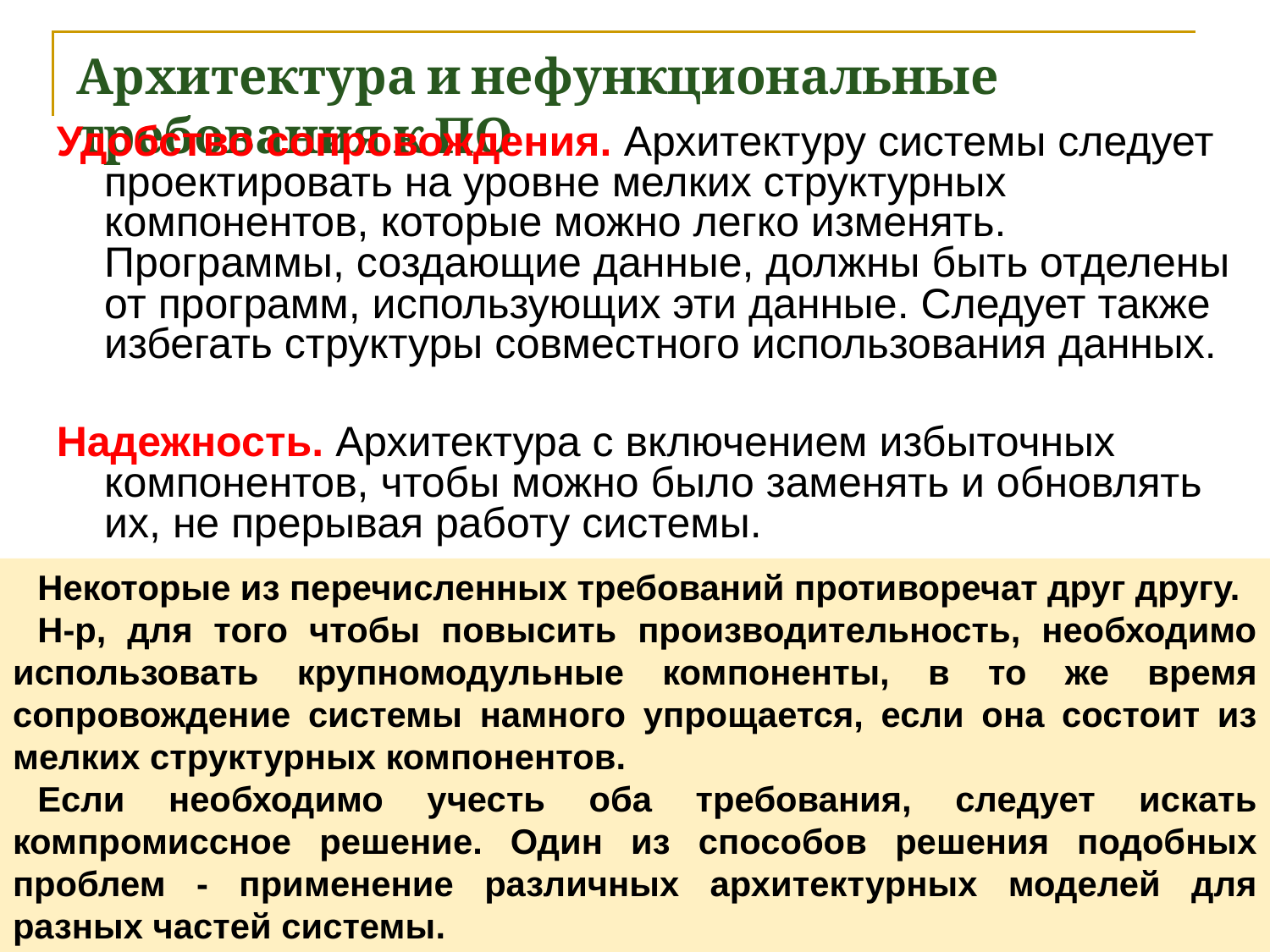

# Архитектура и нефункциональные требования к ПО
Удобство сопровождения. Архитектуру системы следует проектировать на уровне мелких структурных компонентов, которые можно легко изменять. Программы, создающие данные, должны быть отделены от программ, использующих эти данные. Следует также избегать структуры совместного использования данных.

Надежность. Архитектура с включением избыточных   компонентов, чтобы можно было заменять и обновлять их, не прерывая работу системы.

Некоторые из перечисленных требований противоречат друг другу.
Н-р, для того чтобы повысить производительность, необходимо использовать крупномодульные компоненты, в то же время сопровождение системы намного упрощается, если она состоит из мелких структурных компонентов.
Если необходимо учесть оба требования, следует искать компромиссное решение. Один из способов решения подобных проблем - применение различных архитектурных моделей для разных частей системы.